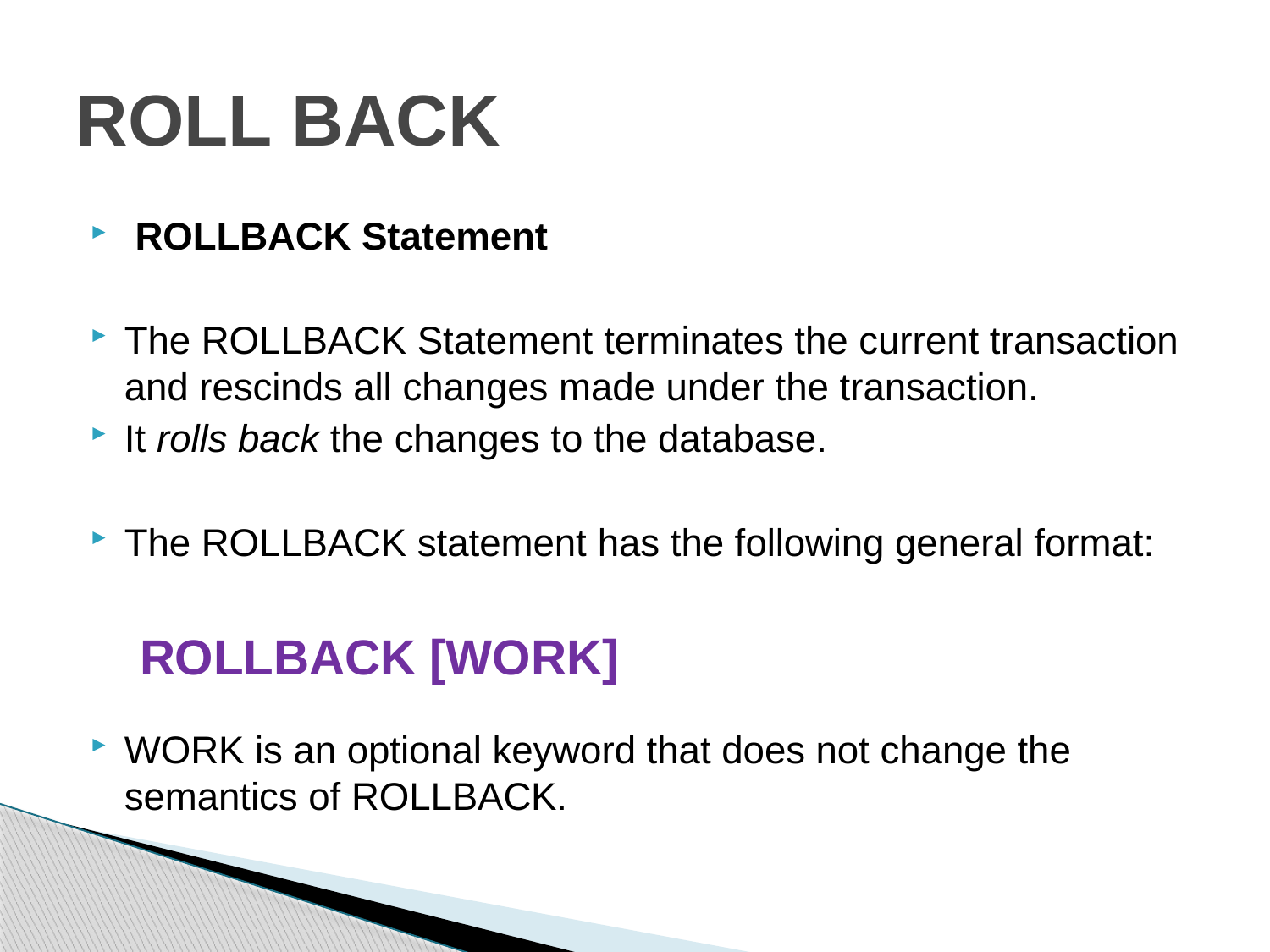

# ROLL BACK
 ROLLBACK Statement

The ROLLBACK Statement terminates the current transaction and rescinds all changes made under the transaction.
It rolls back the changes to the database.

The ROLLBACK statement has the following general format:

WORK is an optional keyword that does not change the semantics of ROLLBACK.
| ROLLBACK [WORK] |
| --- |